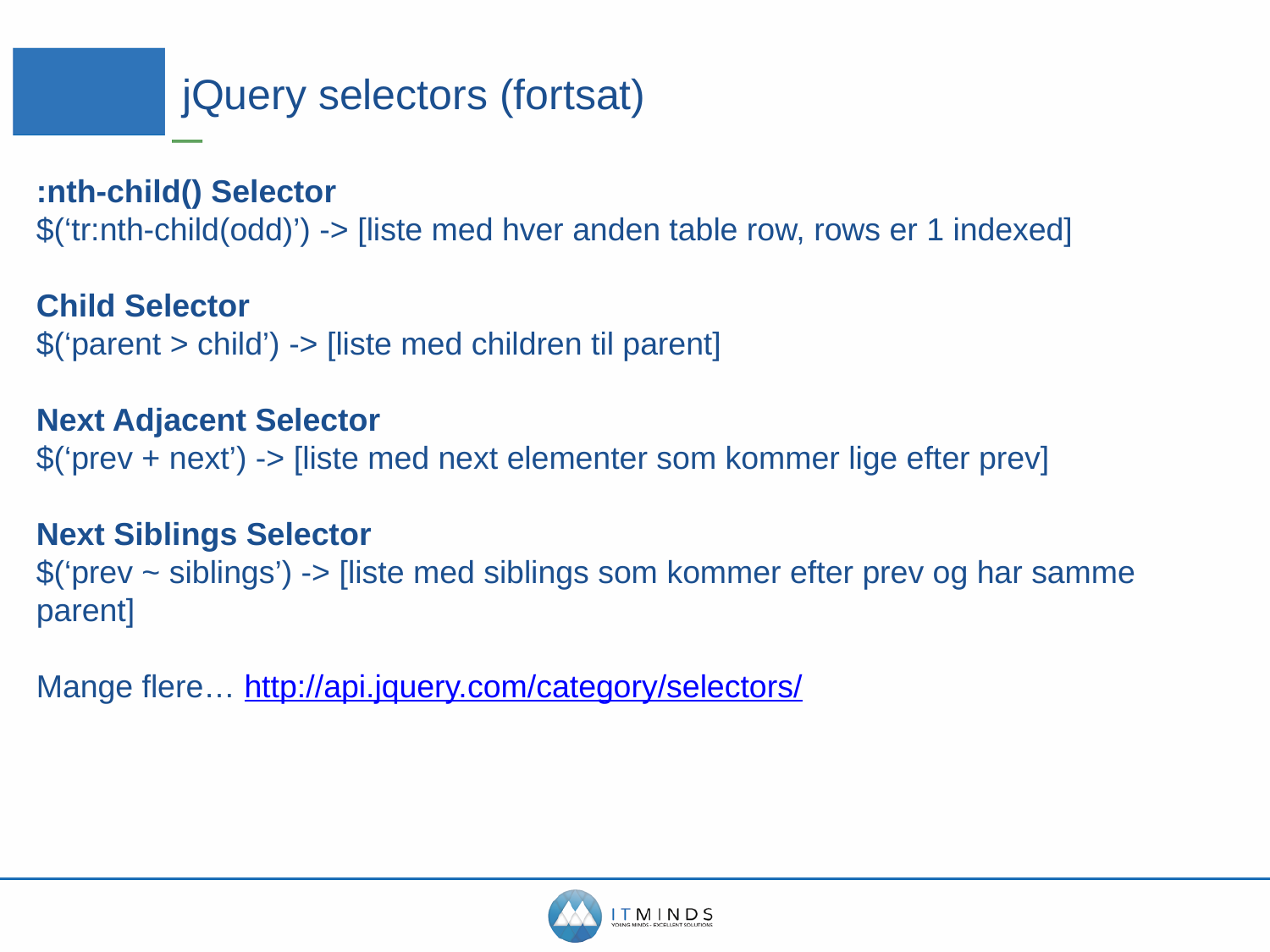

# jQuery selectors (fortsat)

:nth-child() Selector
$(‘tr:nth-child(odd)’) -> [liste med hver anden table row, rows er 1 indexed]

Child Selector
$(‘parent > child’) -> [liste med children til parent]

Next Adjacent Selector
$(‘prev + next’) -> [liste med next elementer som kommer lige efter prev]

Next Siblings Selector
$(‘prev ~ siblings’) -> [liste med siblings som kommer efter prev og har samme parent]

Mange flere… http://api.jquery.com/category/selectors/